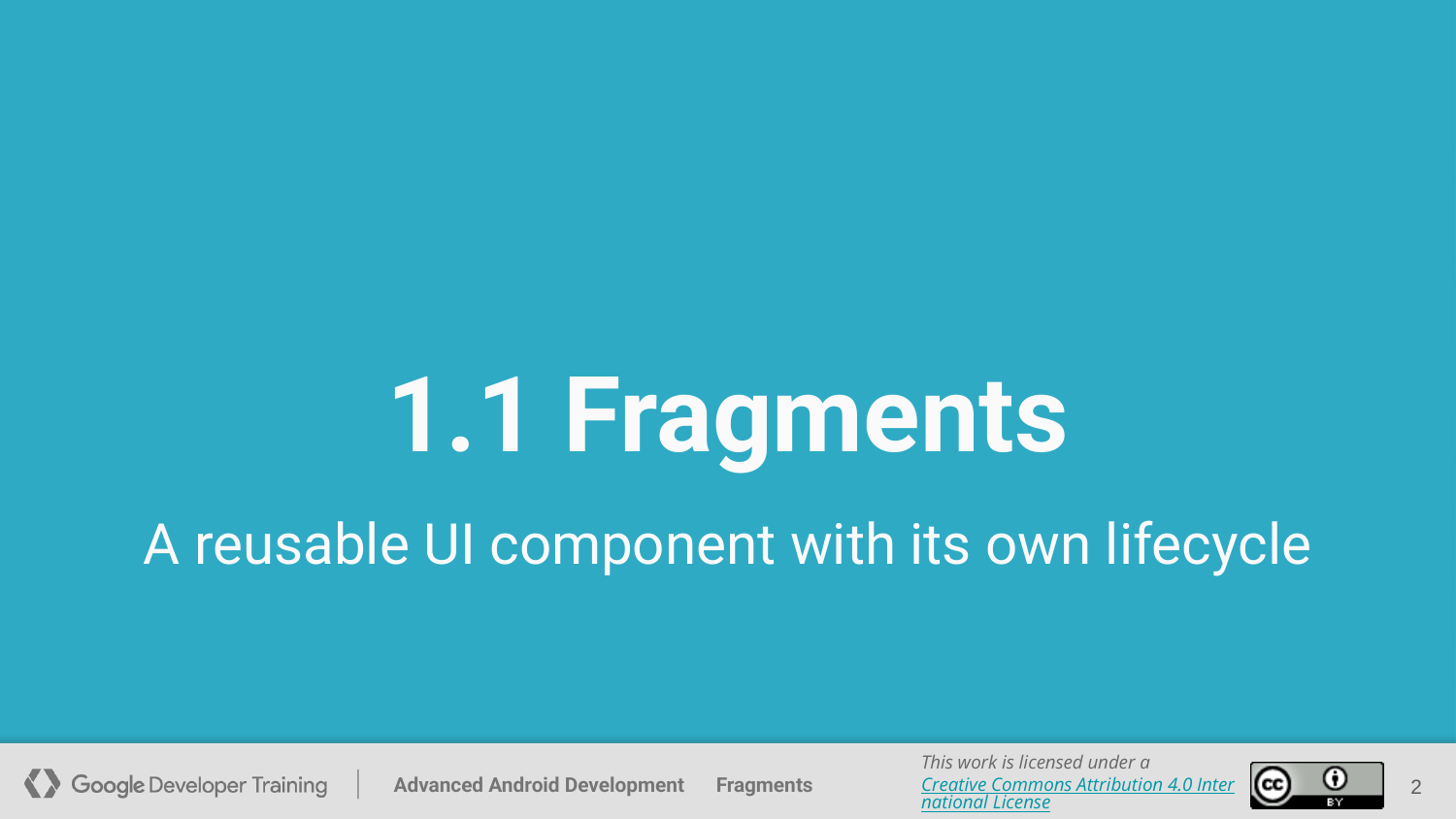

# 1.1 Fragments
A reusable UI component with its own lifecycle

2